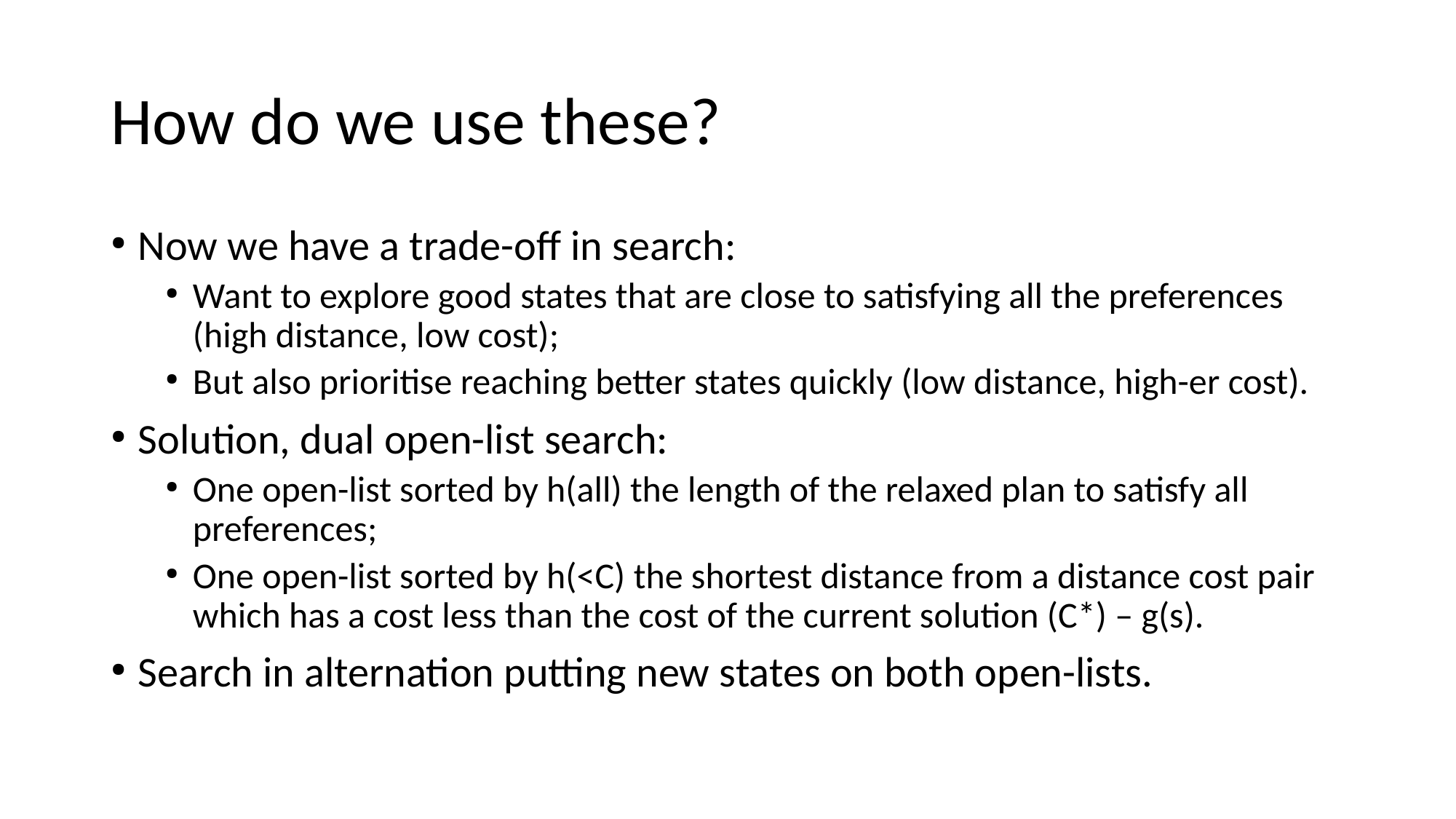

How do we use these?
Now we have a trade-off in search:
Want to explore good states that are close to satisfying all the preferences (high distance, low cost);
But also prioritise reaching better states quickly (low distance, high-er cost).
Solution, dual open-list search:
One open-list sorted by h(all) the length of the relaxed plan to satisfy all preferences;
One open-list sorted by h(<C) the shortest distance from a distance cost pair which has a cost less than the cost of the current solution (C*) – g(s).
Search in alternation putting new states on both open-lists.